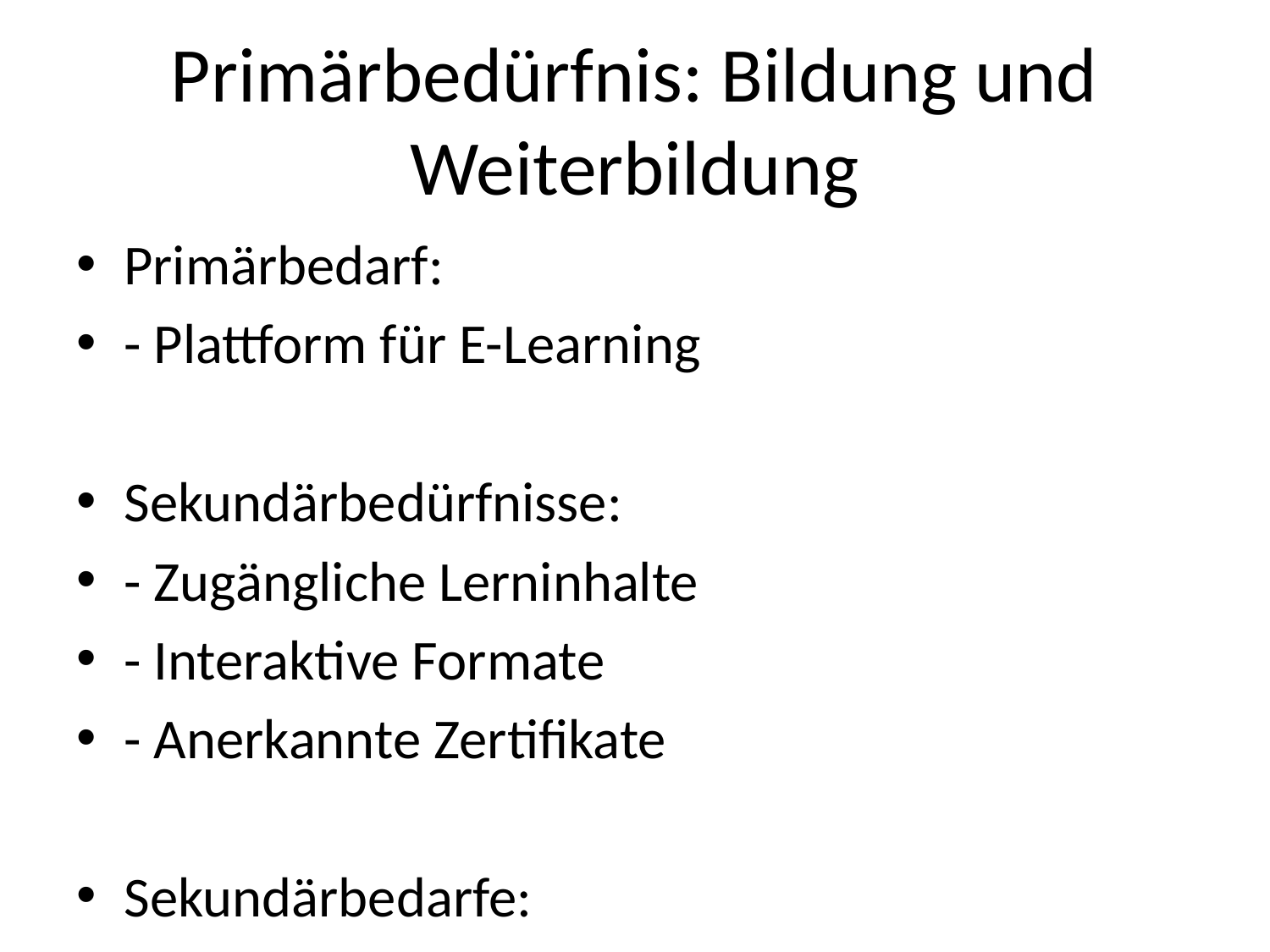

# Primärbedürfnis: Bildung und Weiterbildung
Primärbedarf:
- Plattform für E-Learning

Sekundärbedürfnisse:
- Zugängliche Lerninhalte
- Interaktive Formate
- Anerkannte Zertifikate

Sekundärbedarfe:
- Live-Webinare
- Zusammenarbeit mit akkreditierten Institutionen

Kundennutzen:
- Karriereentwicklung durch Zertifikate
- Spaß am Lernen durch Interaktivität
- Flexible Weiterbildungsmöglichkeiten